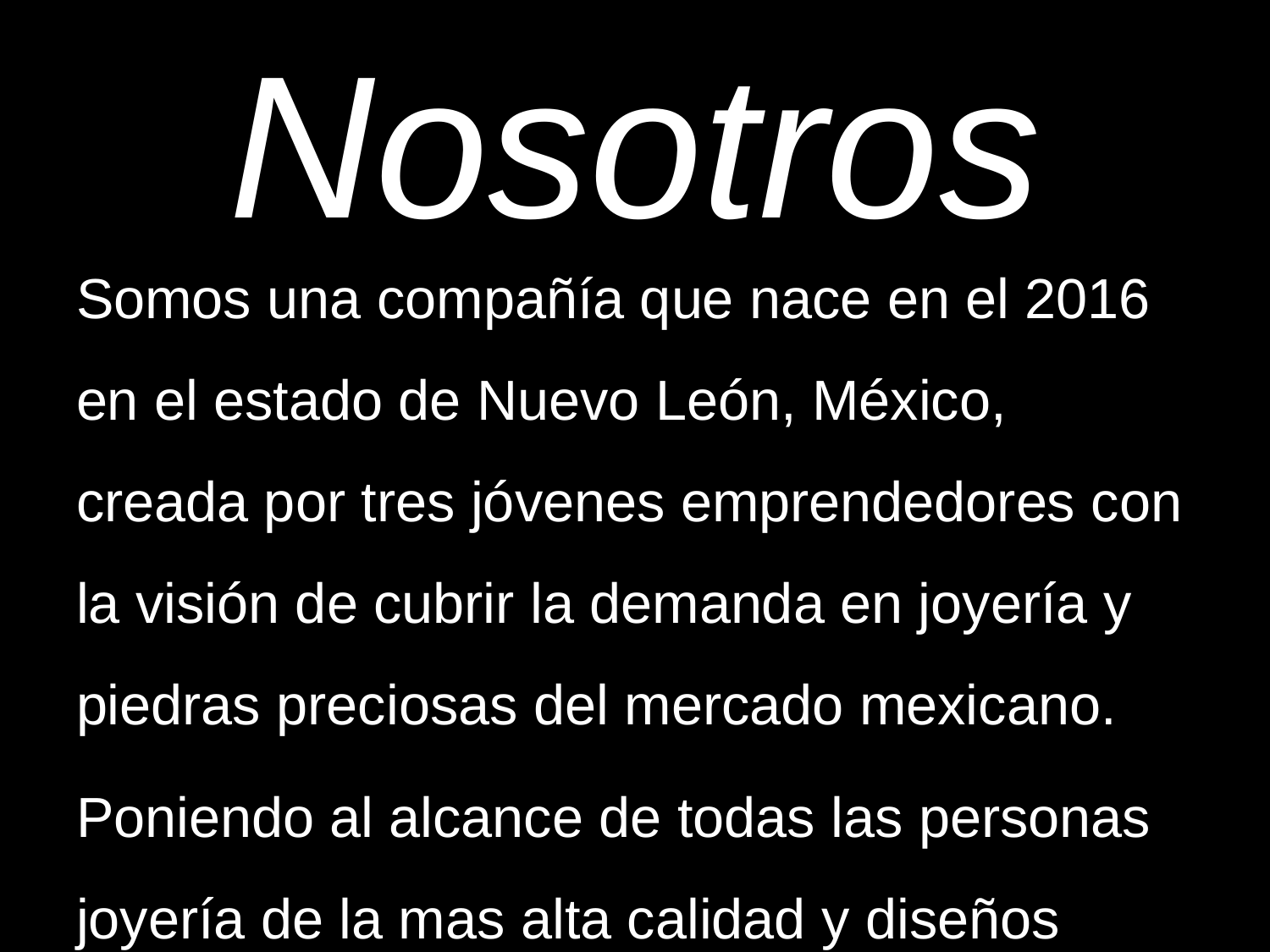

# Nosotros
Somos una compañía que nace en el 2016 en el estado de Nuevo León, México, creada por tres jóvenes emprendedores con la visión de cubrir la demanda en joyería y piedras preciosas del mercado mexicano.
Poniendo al alcance de todas las personas joyería de la mas alta calidad y diseños vanguardistas, proveniente de varios países, resaltando que la calidad y el buen precio no tienen por que estar peleados.